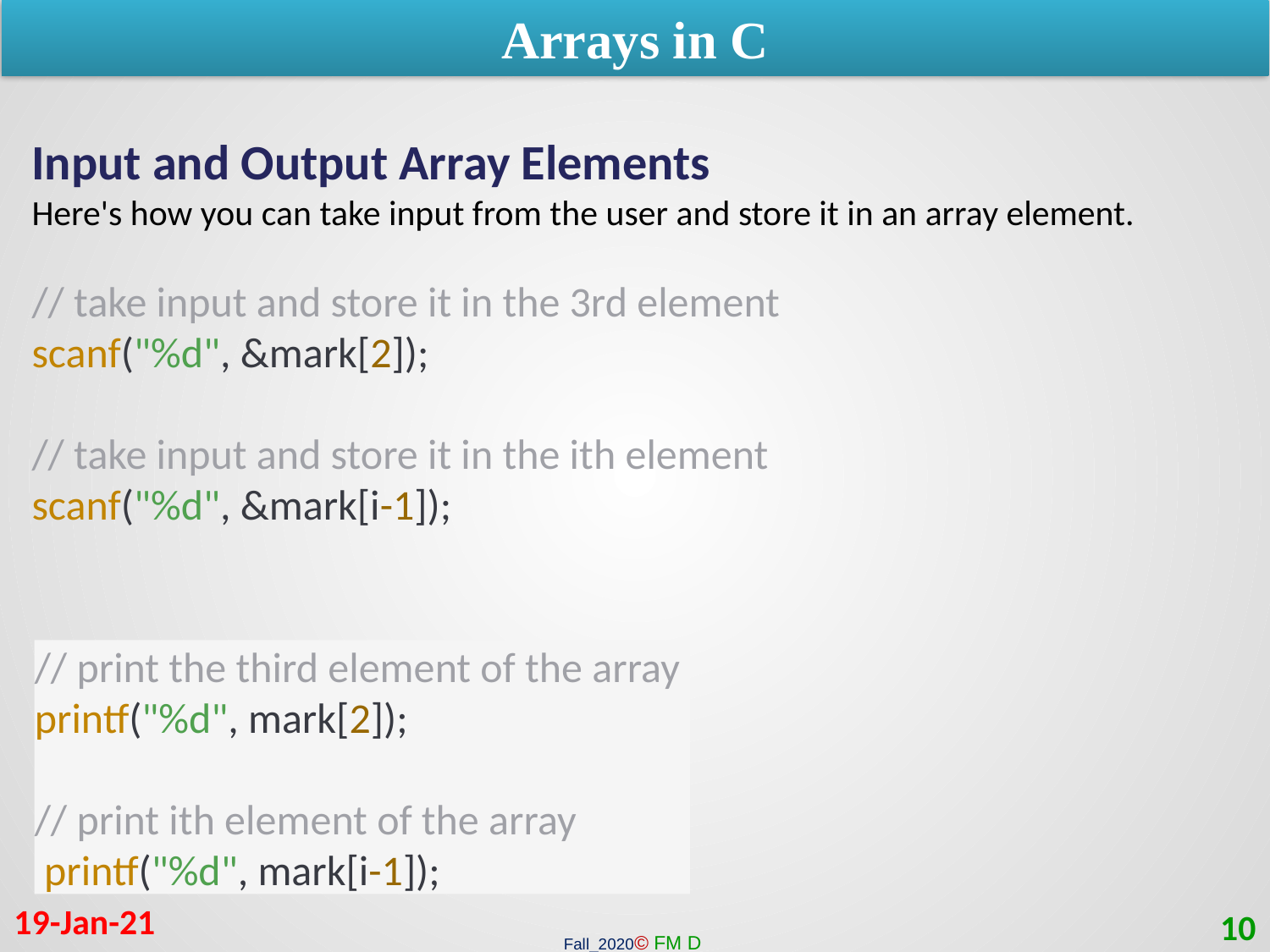

Arrays in C

Input and Output Array Elements
Here's how you can take input from the user and store it in an array element.

// take input and store it in the 3rd element ​
scanf("%d", &mark[2]);

// take input and store it in the ith element
scanf("%d", &mark[i-1]);
// print the third element of the array
printf("%d", mark[2]);

// print ith element of the array
 printf("%d", mark[i-1]);
19-Jan-21
10